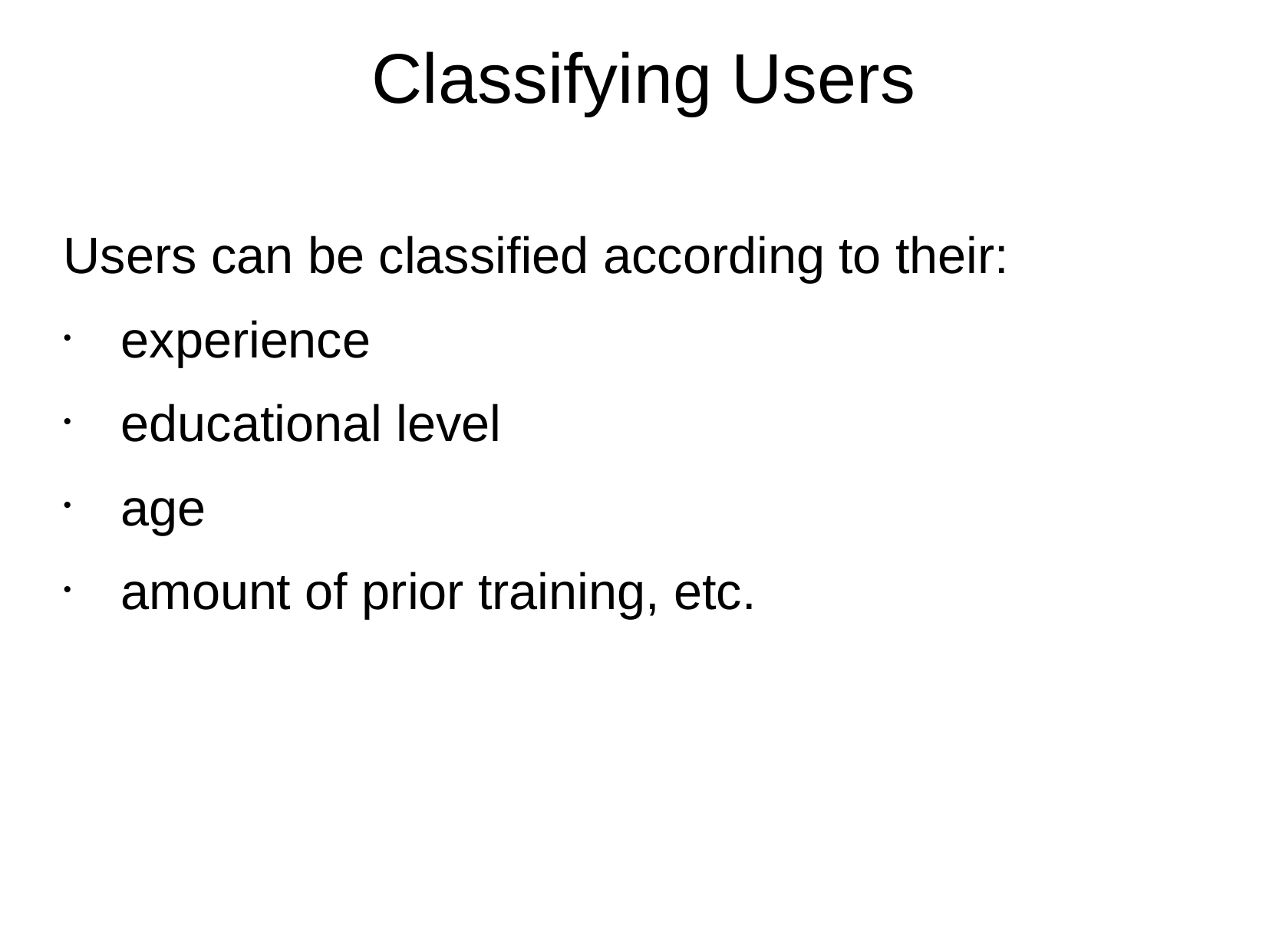

Classifying Users
Users can be classiﬁed according to their:
experience
educational level
age
amount of prior training, etc.